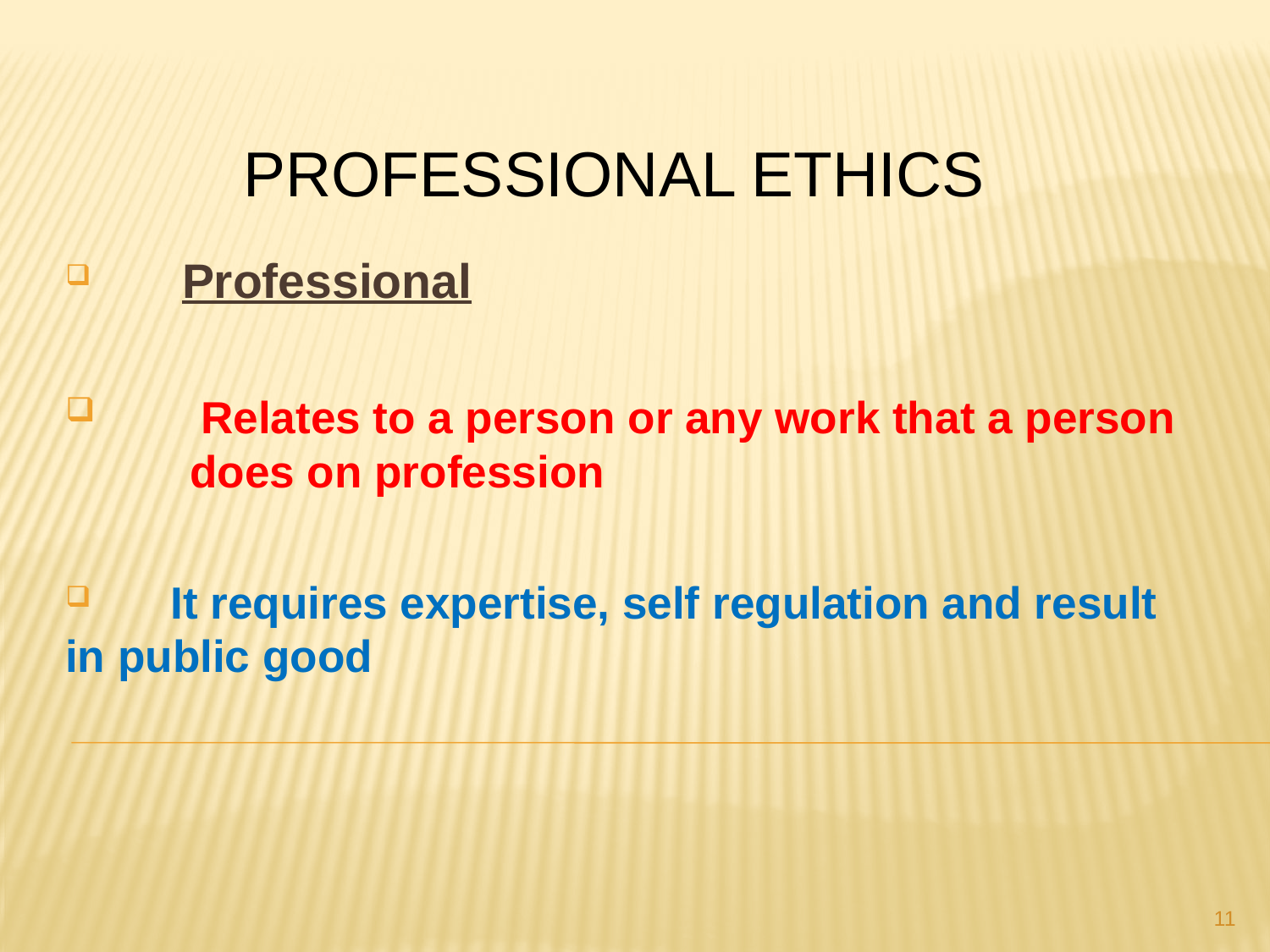

# PROFESSIONAL ETHICS
        Professional

        Relates to a person or any work that a person 	does on profession

       It requires expertise, self regulation and result 	in public good

11